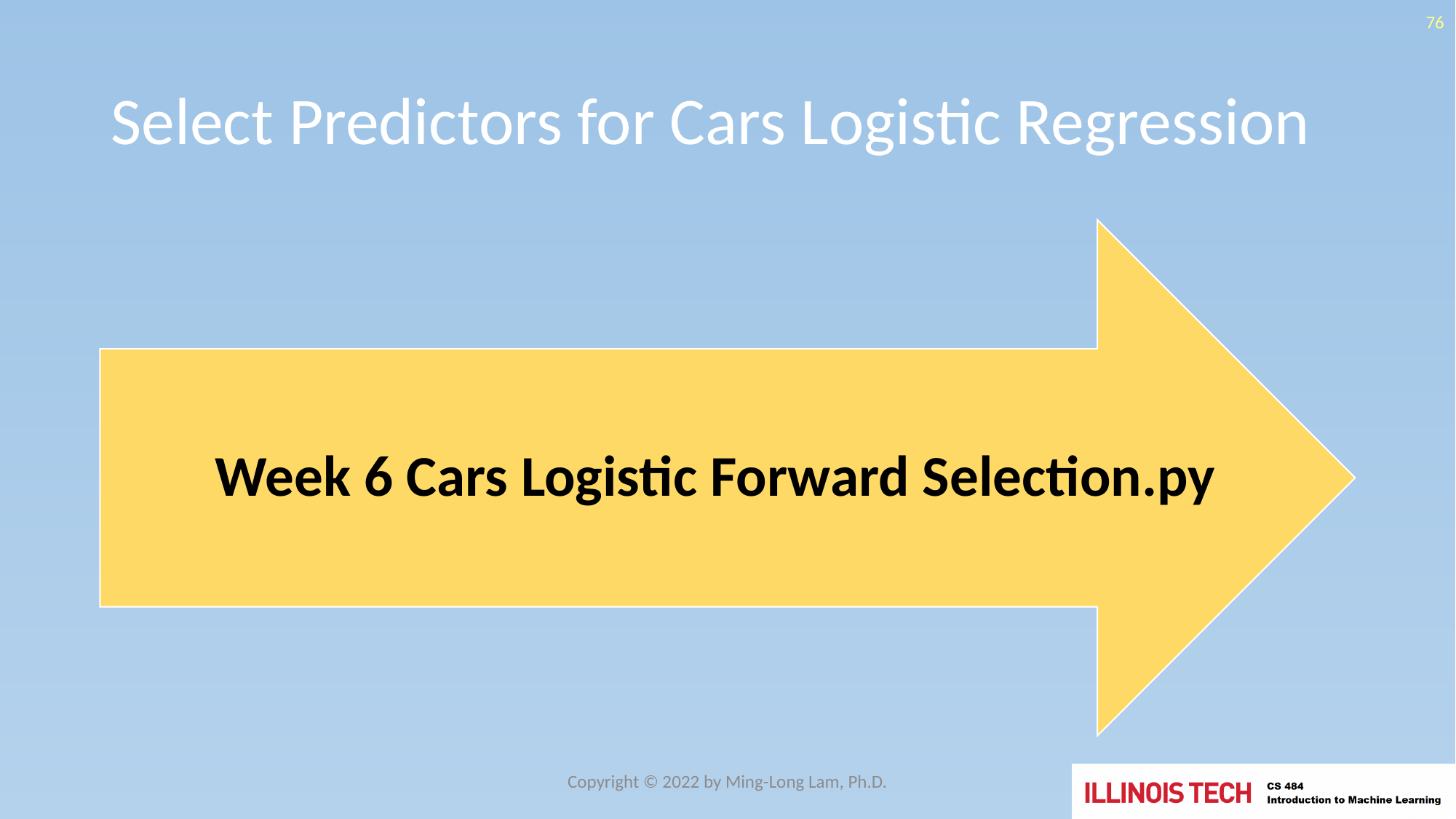

76
# Select Predictors for Cars Logistic Regression
Week 6 Cars Logistic Forward Selection.py
Copyright © 2022 by Ming-Long Lam, Ph.D.